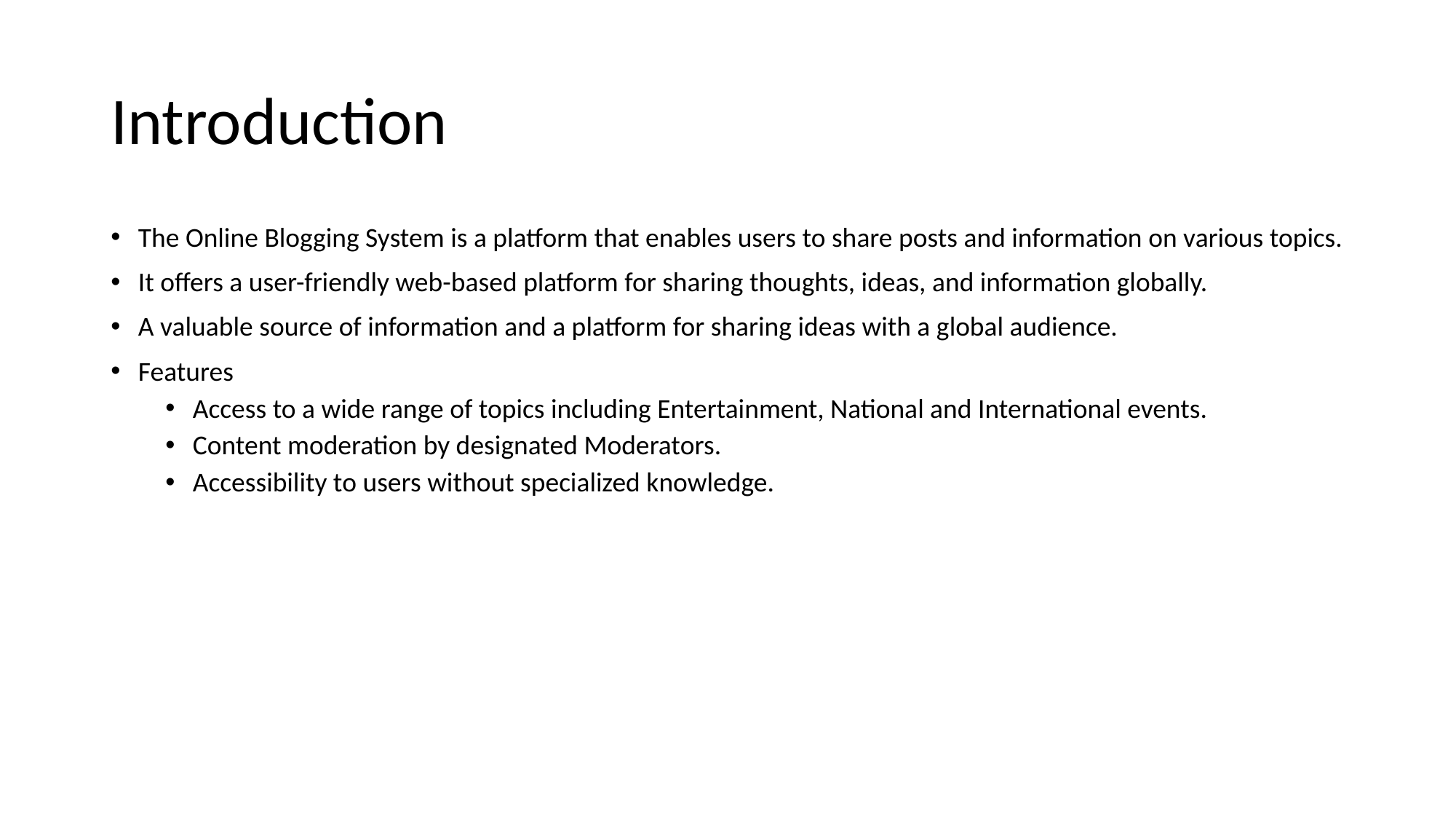

# Introduction
The Online Blogging System is a platform that enables users to share posts and information on various topics.
It offers a user-friendly web-based platform for sharing thoughts, ideas, and information globally.
A valuable source of information and a platform for sharing ideas with a global audience.
Features
Access to a wide range of topics including Entertainment, National and International events.
Content moderation by designated Moderators.
Accessibility to users without specialized knowledge.